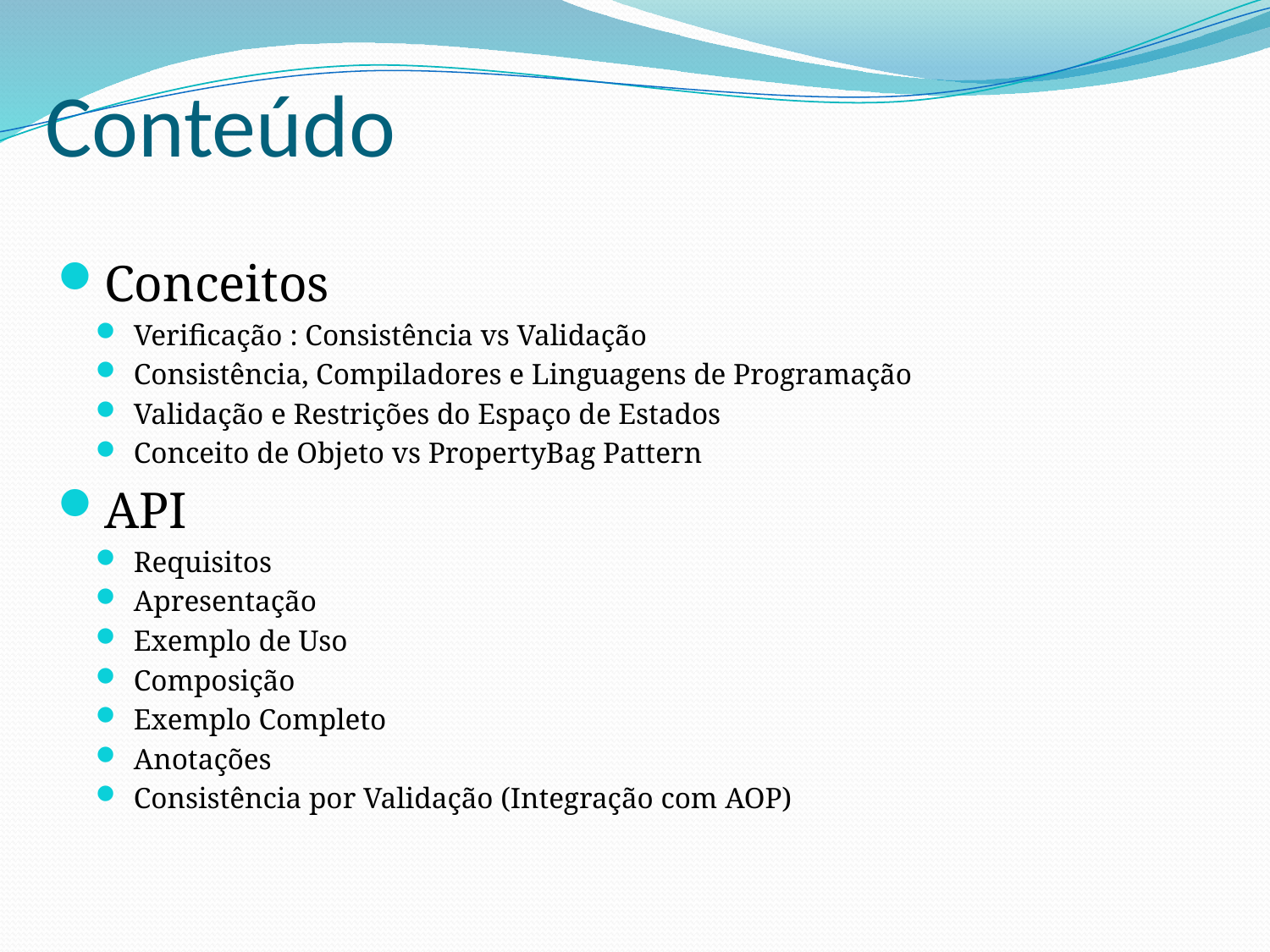

# Conteúdo
Conceitos
Verificação : Consistência vs Validação
Consistência, Compiladores e Linguagens de Programação
Validação e Restrições do Espaço de Estados
Conceito de Objeto vs PropertyBag Pattern
API
Requisitos
Apresentação
Exemplo de Uso
Composição
Exemplo Completo
Anotações
Consistência por Validação (Integração com AOP)